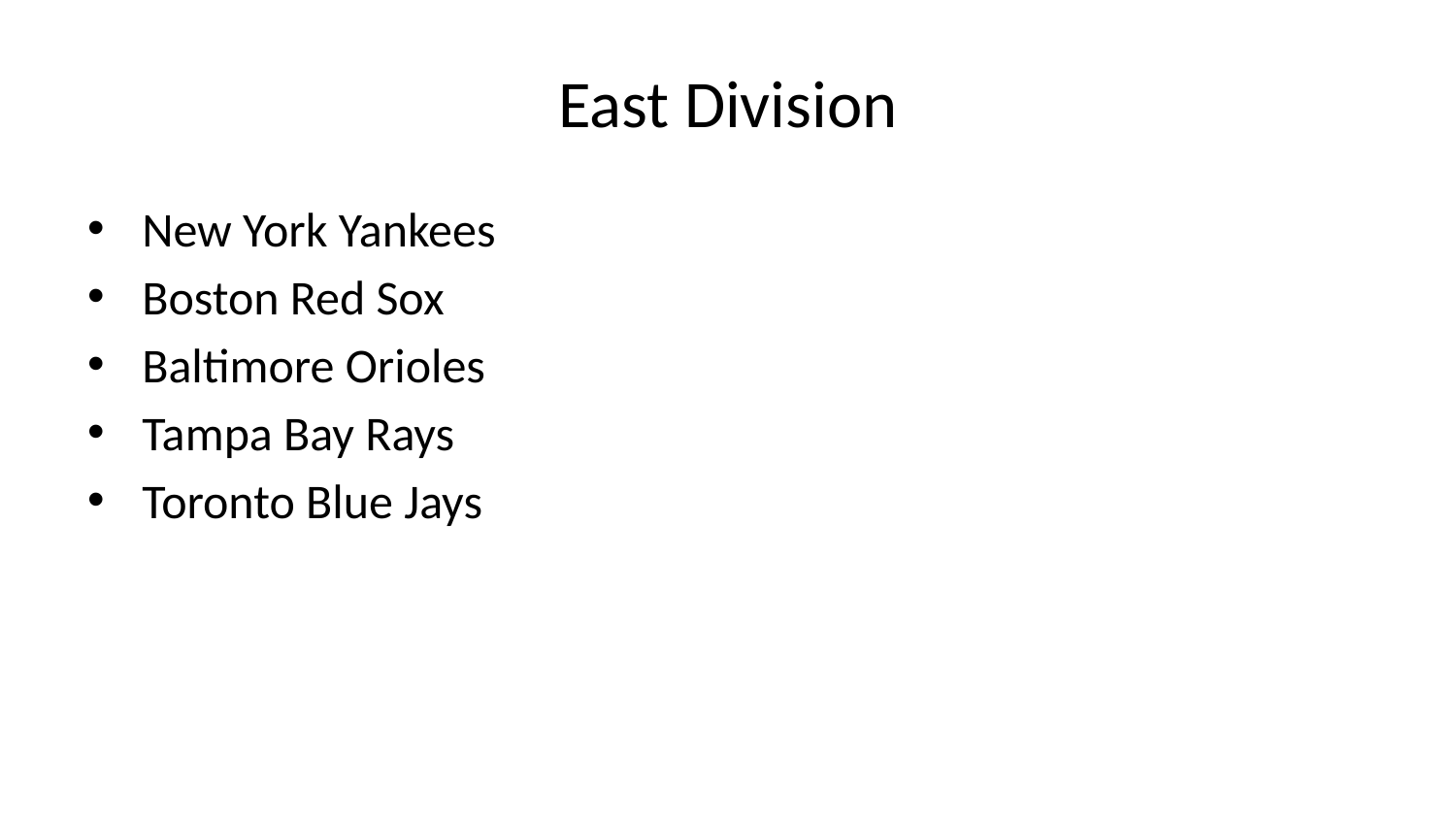

# East Division
New York Yankees
Boston Red Sox
Baltimore Orioles
Tampa Bay Rays
Toronto Blue Jays